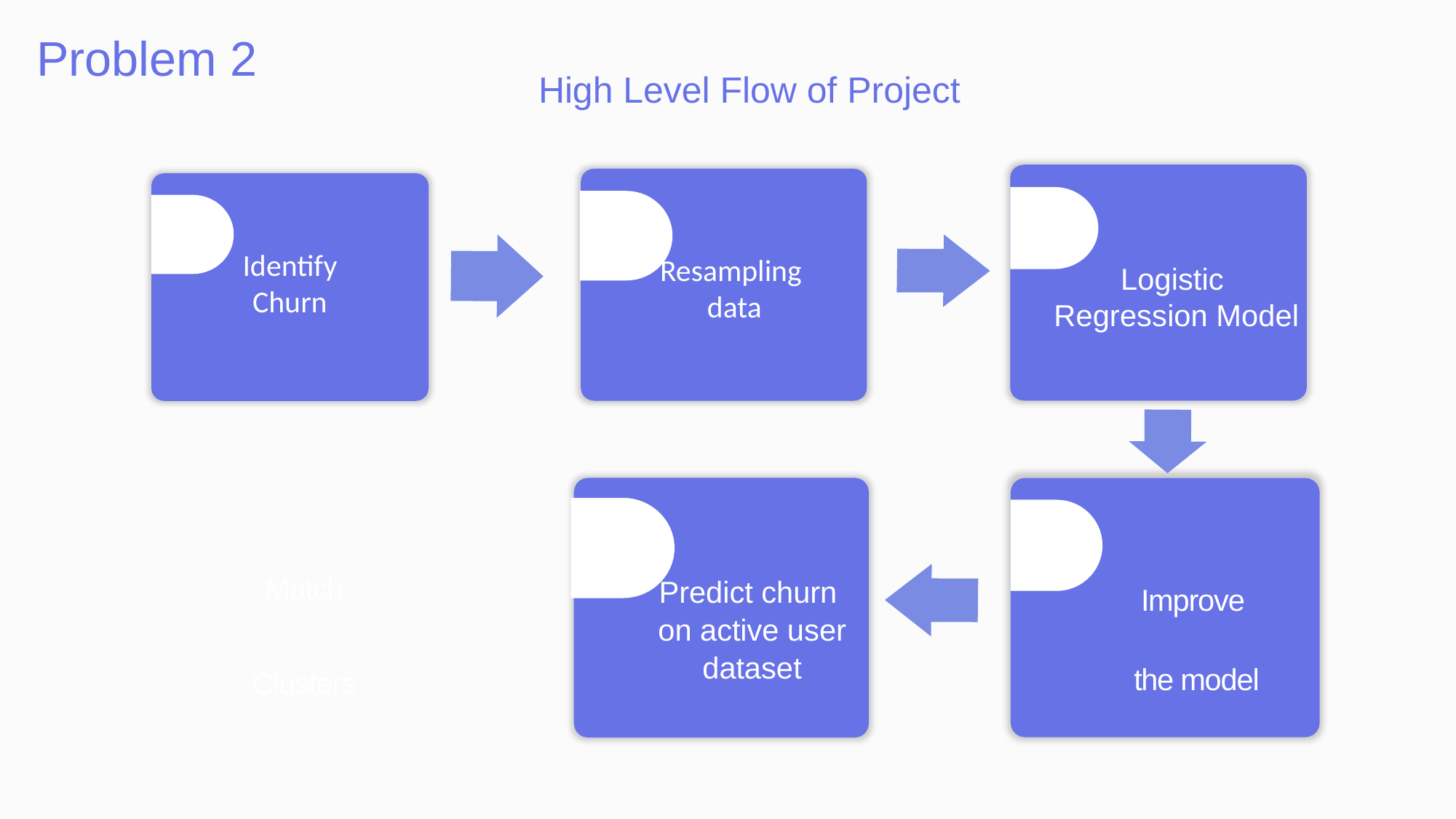

# Problem 2
High Level Flow of Project

Identify
Churn

Logistic
Regression Model

Resampling
data

Improve
the model

Match
Clusters

Predict churn
on active user
dataset